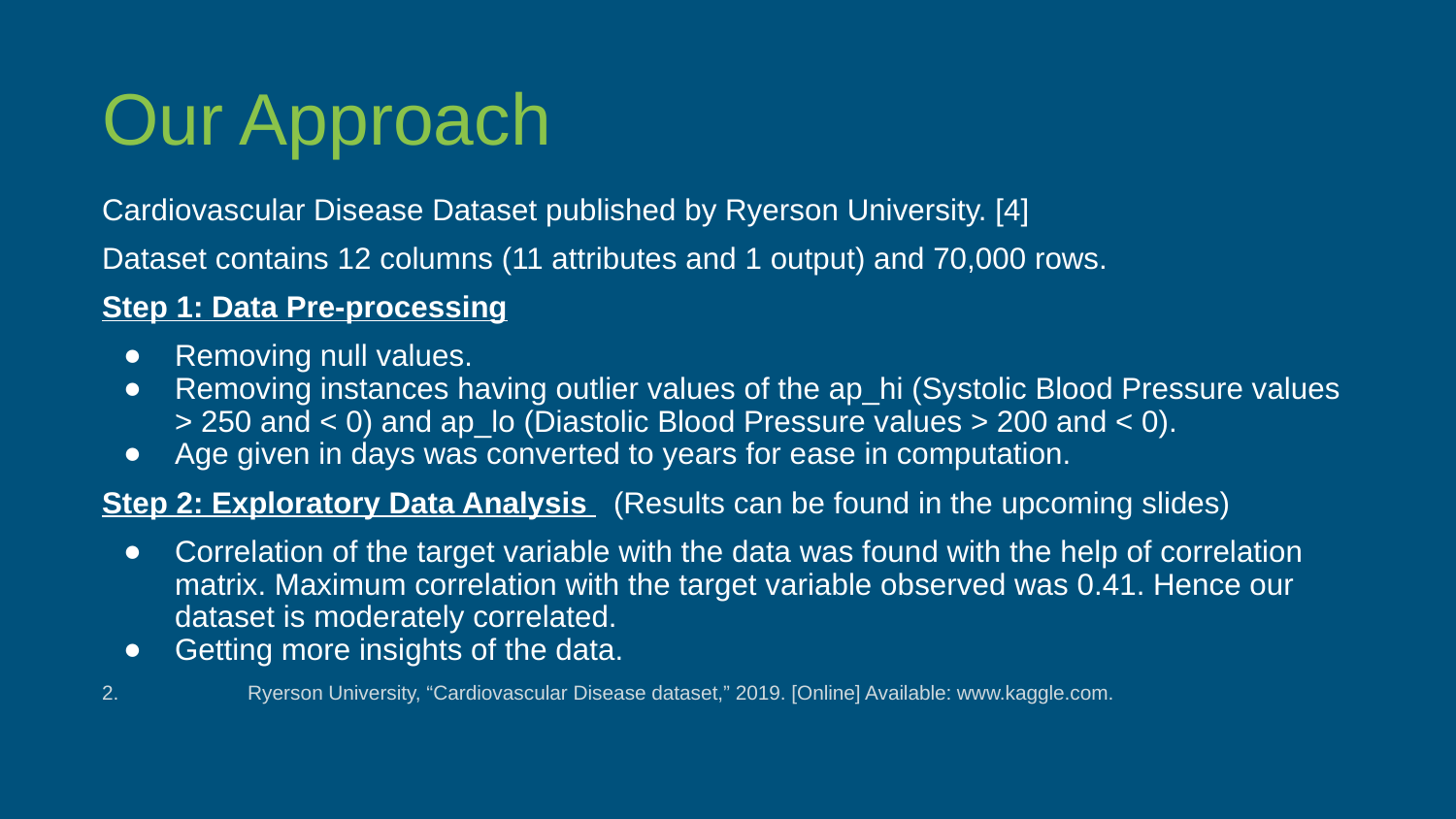

Our Approach
Cardiovascular Disease Dataset published by Ryerson University. [4]
Dataset contains 12 columns (11 attributes and 1 output) and 70,000 rows.
Step 1: Data Pre-processing
Removing null values.
Removing instances having outlier values of the ap_hi (Systolic Blood Pressure values > 250 and < 0) and ap_lo (Diastolic Blood Pressure values > 200 and < 0).
Age given in days was converted to years for ease in computation.
Step 2: Exploratory Data Analysis   (Results can be found in the upcoming slides)
Correlation of the target variable with the data was found with the help of correlation matrix. Maximum correlation with the target variable observed was 0.41. Hence our dataset is moderately correlated.
Getting more insights of the data.
2. 	Ryerson University, “Cardiovascular Disease dataset,” 2019. [Online] Available: www.kaggle.com.